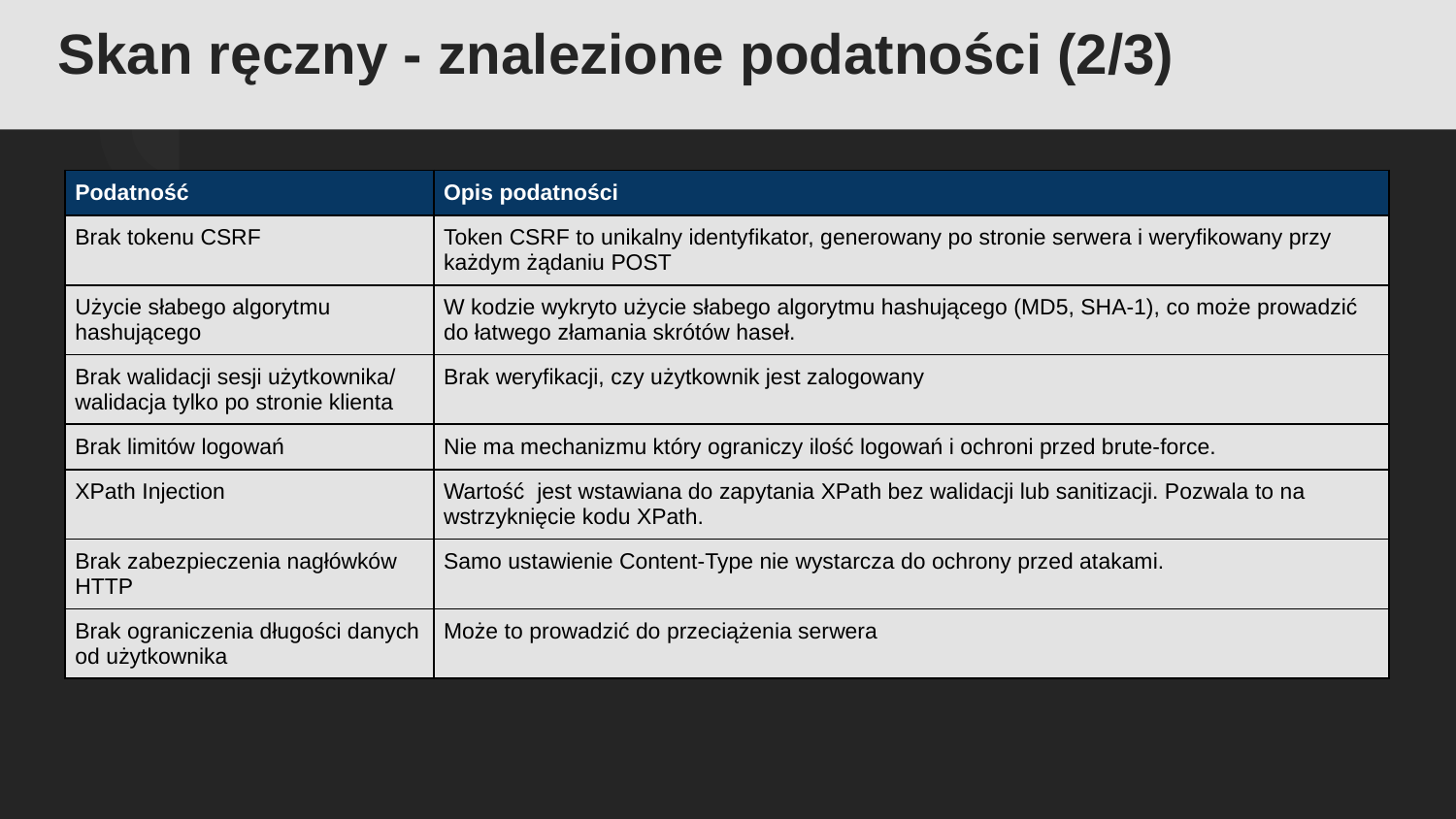

Skan ręczny - znalezione podatności (2/3)
| Podatność | Opis podatności |
| --- | --- |
| Brak tokenu CSRF | Token CSRF to unikalny identyfikator, generowany po stronie serwera i weryfikowany przy każdym żądaniu POST |
| Użycie słabego algorytmu hashującego | W kodzie wykryto użycie słabego algorytmu hashującego (MD5, SHA-1), co może prowadzić do łatwego złamania skrótów haseł. |
| Brak walidacji sesji użytkownika/ walidacja tylko po stronie klienta | Brak weryfikacji, czy użytkownik jest zalogowany |
| Brak limitów logowań | Nie ma mechanizmu który ograniczy ilość logowań i ochroni przed brute-force. |
| XPath Injection | Wartość jest wstawiana do zapytania XPath bez walidacji lub sanitizacji. Pozwala to na wstrzyknięcie kodu XPath. |
| Brak zabezpieczenia nagłówków HTTP | Samo ustawienie Content-Type nie wystarcza do ochrony przed atakami. |
| Brak ograniczenia długości danych od użytkownika | Może to prowadzić do przeciążenia serwera |